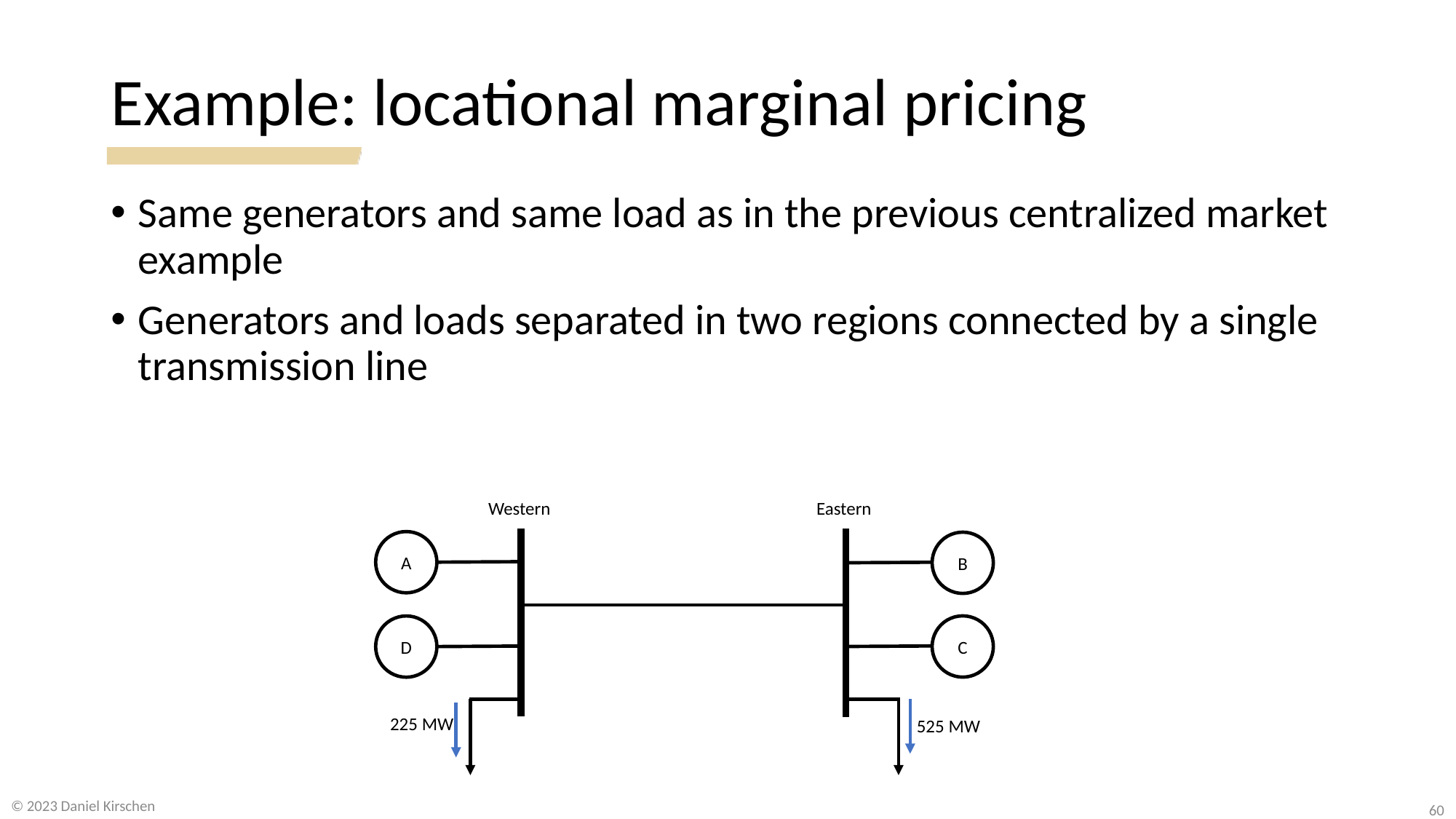

# Example: locational marginal pricing
Same generators and same load as in the previous centralized market example
Generators and loads separated in two regions connected by a single transmission line
Western
Eastern
A
D
B
C
225 MW
525 MW
© 2023 Daniel Kirschen
60